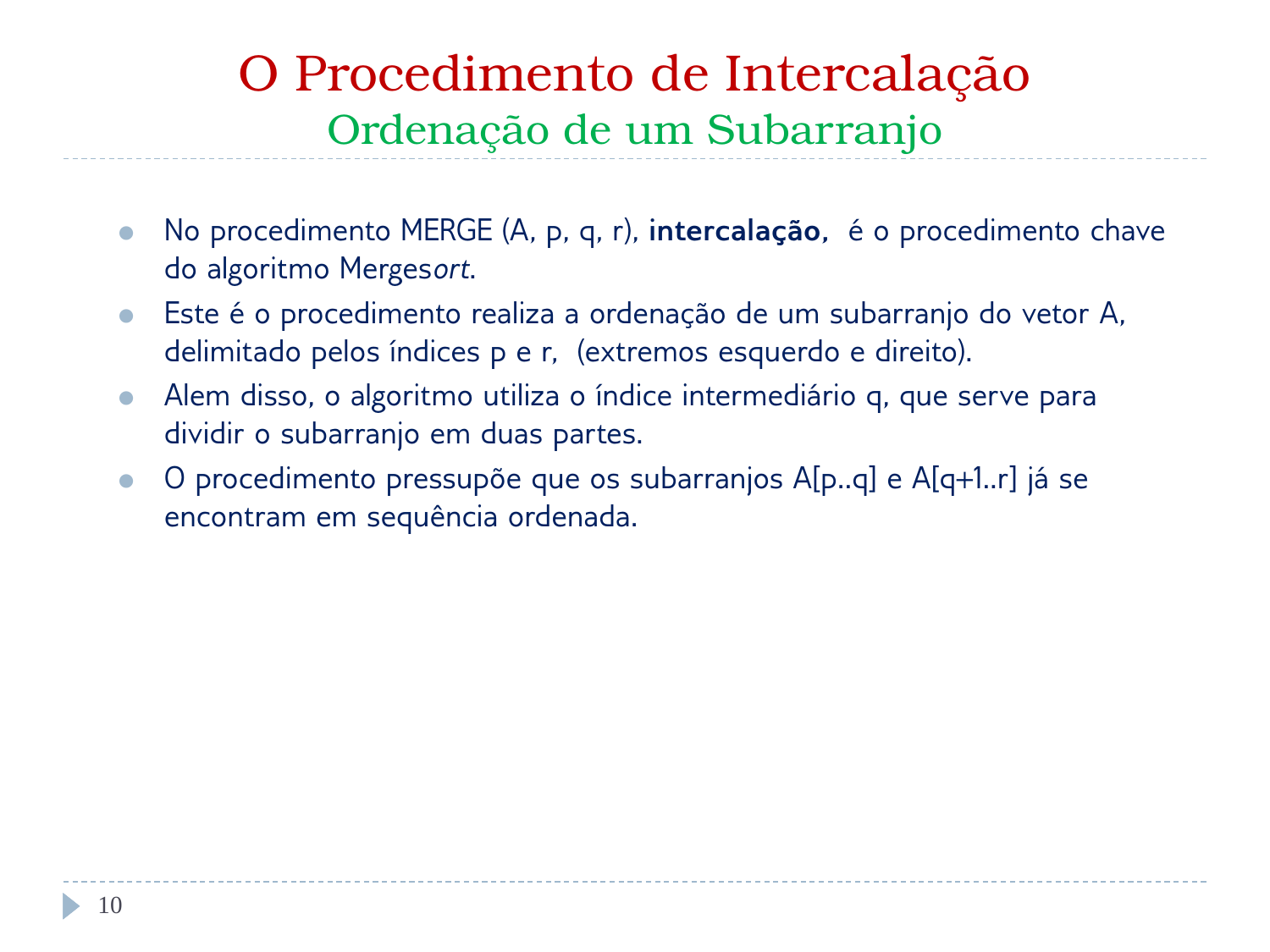

# O Procedimento de Intercalação Ordenação de um Subarranjo

No procedimento MERGE (A, p, q, r), intercalação,  é o procedimento chave do algoritmo Mergesort.
Este é o procedimento realiza a ordenação de um subarranjo do vetor A,  delimitado pelos índices p e r,  (extremos esquerdo e direito).
Alem disso, o algoritmo utiliza o índice intermediário q, que serve para dividir o subarranjo em duas partes.
O procedimento pressupõe que os subarranjos A[p..q] e A[q+1..r] já se encontram em sequência ordenada.

10